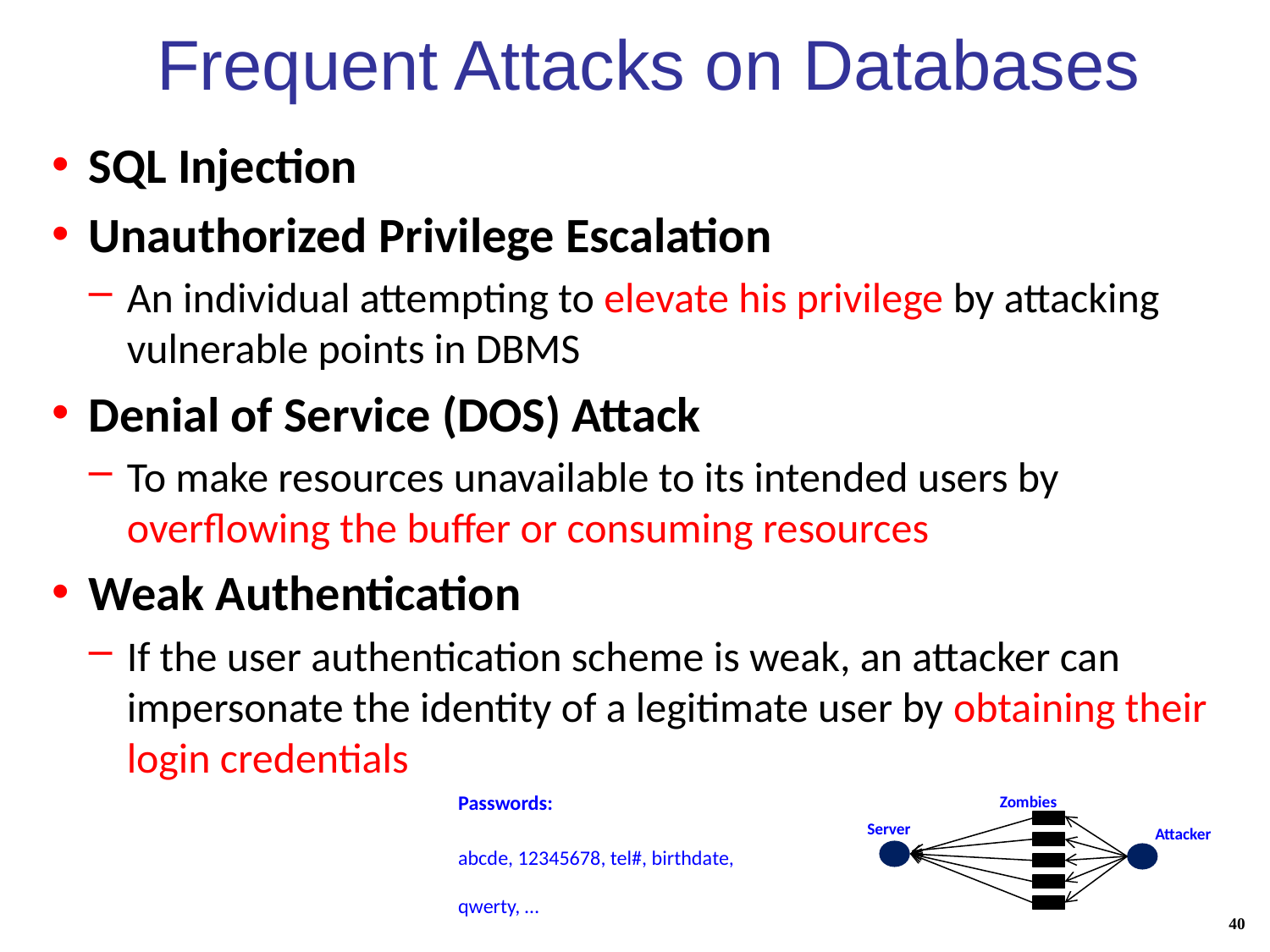

# Frequent Attacks on Databases
SQL Injection
Unauthorized Privilege Escalation
An individual attempting to elevate his privilege by attacking vulnerable points in DBMS
Denial of Service (DOS) Attack
To make resources unavailable to its intended users by overflowing the buffer or consuming resources
Weak Authentication
If the user authentication scheme is weak, an attacker can impersonate the identity of a legitimate user by obtaining their login credentials
Passwords:
abcde, 12345678, tel#, birthdate, qwerty, …
Zombies
Server
Attacker

40